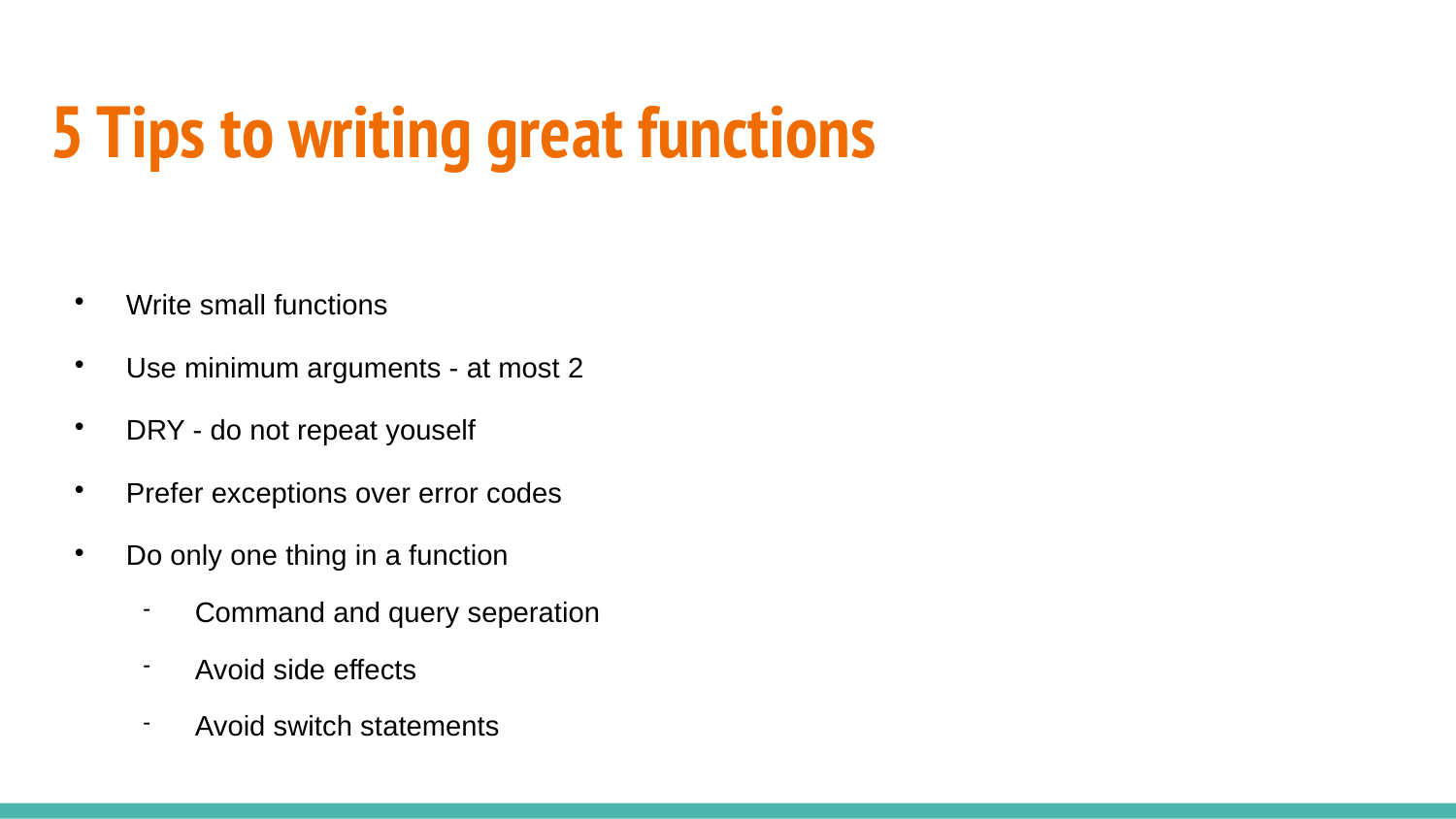

5 Tips to writing great functions
# Write small functions
Use minimum arguments - at most 2
DRY - do not repeat youself
Prefer exceptions over error codes
Do only one thing in a function
Command and query seperation
Avoid side effects
Avoid switch statements